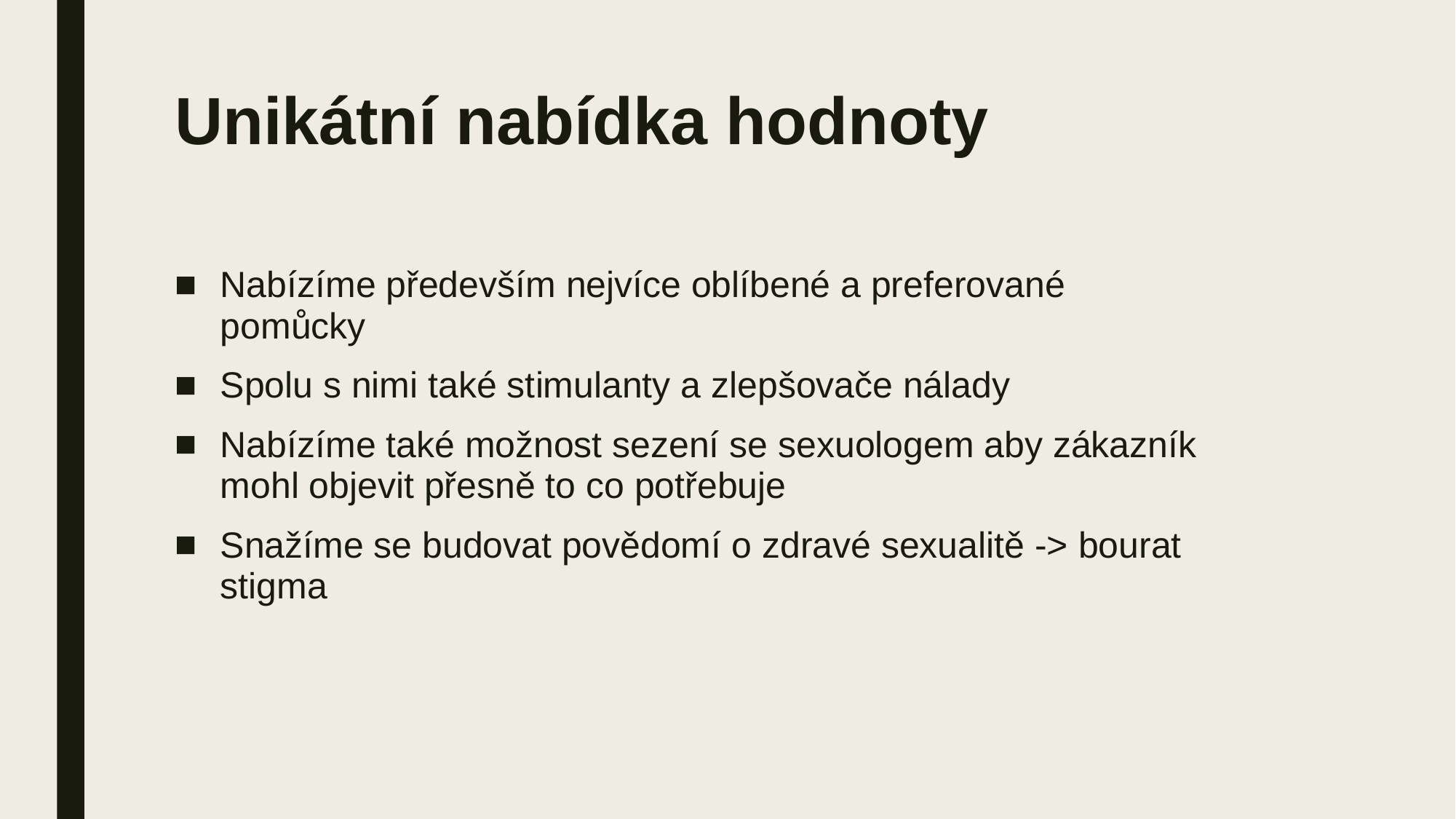

# Unikátní nabídka hodnoty
Nabízíme především nejvíce oblíbené a preferované pomůcky
Spolu s nimi také stimulanty a zlepšovače nálady
Nabízíme také možnost sezení se sexuologem aby zákazník mohl objevit přesně to co potřebuje
Snažíme se budovat povědomí o zdravé sexualitě -> bourat stigma